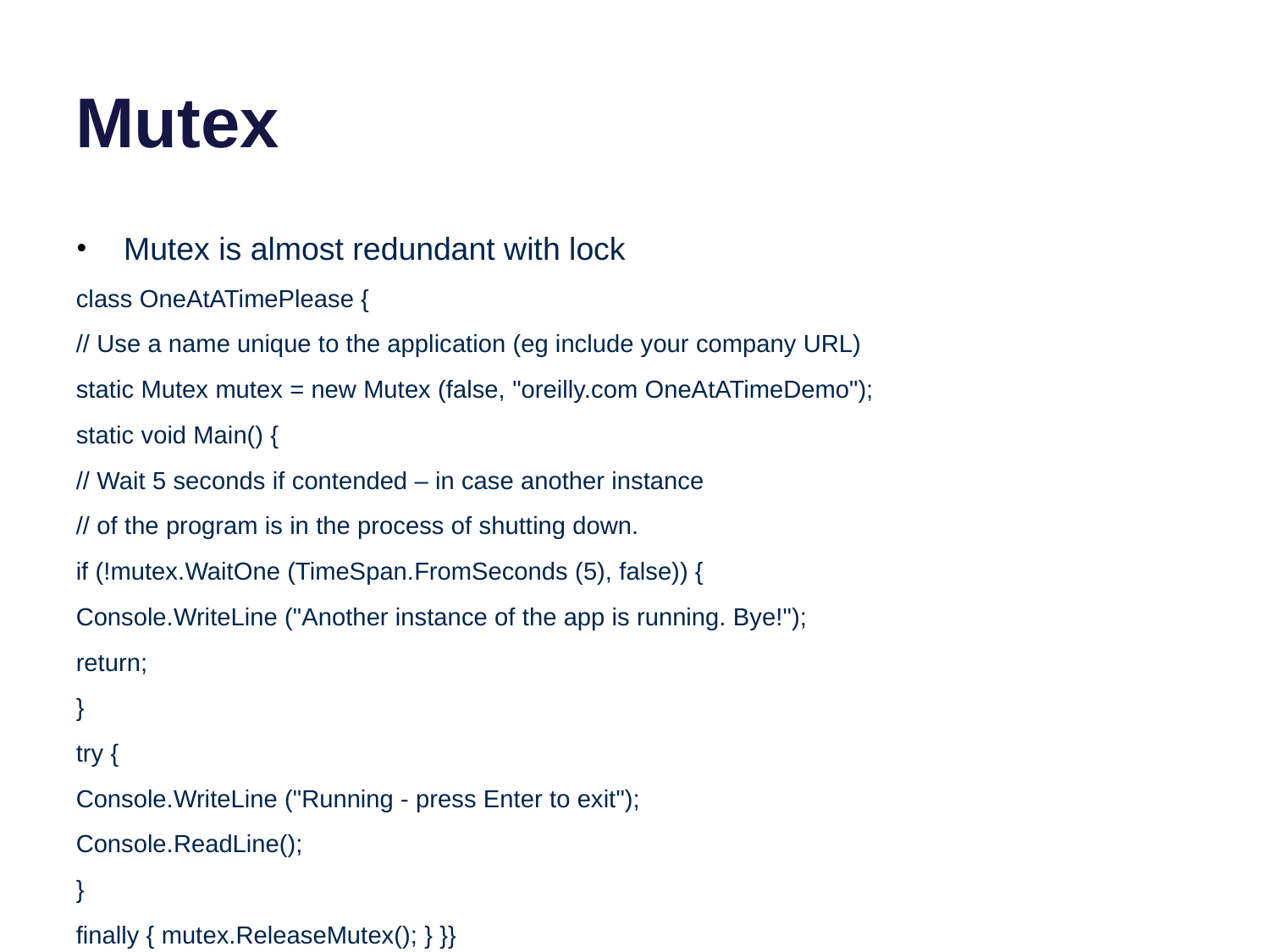

# Mutex
Mutex is almost redundant with lock
class OneAtATimePlease {
// Use a name unique to the application (eg include your company URL)
static Mutex mutex = new Mutex (false, "oreilly.com OneAtATimeDemo");
static void Main() {
// Wait 5 seconds if contended – in case another instance
// of the program is in the process of shutting down.
if (!mutex.WaitOne (TimeSpan.FromSeconds (5), false)) {
Console.WriteLine ("Another instance of the app is running. Bye!");
return;
}
try {
Console.WriteLine ("Running - press Enter to exit");
Console.ReadLine();
}
finally { mutex.ReleaseMutex(); } }}